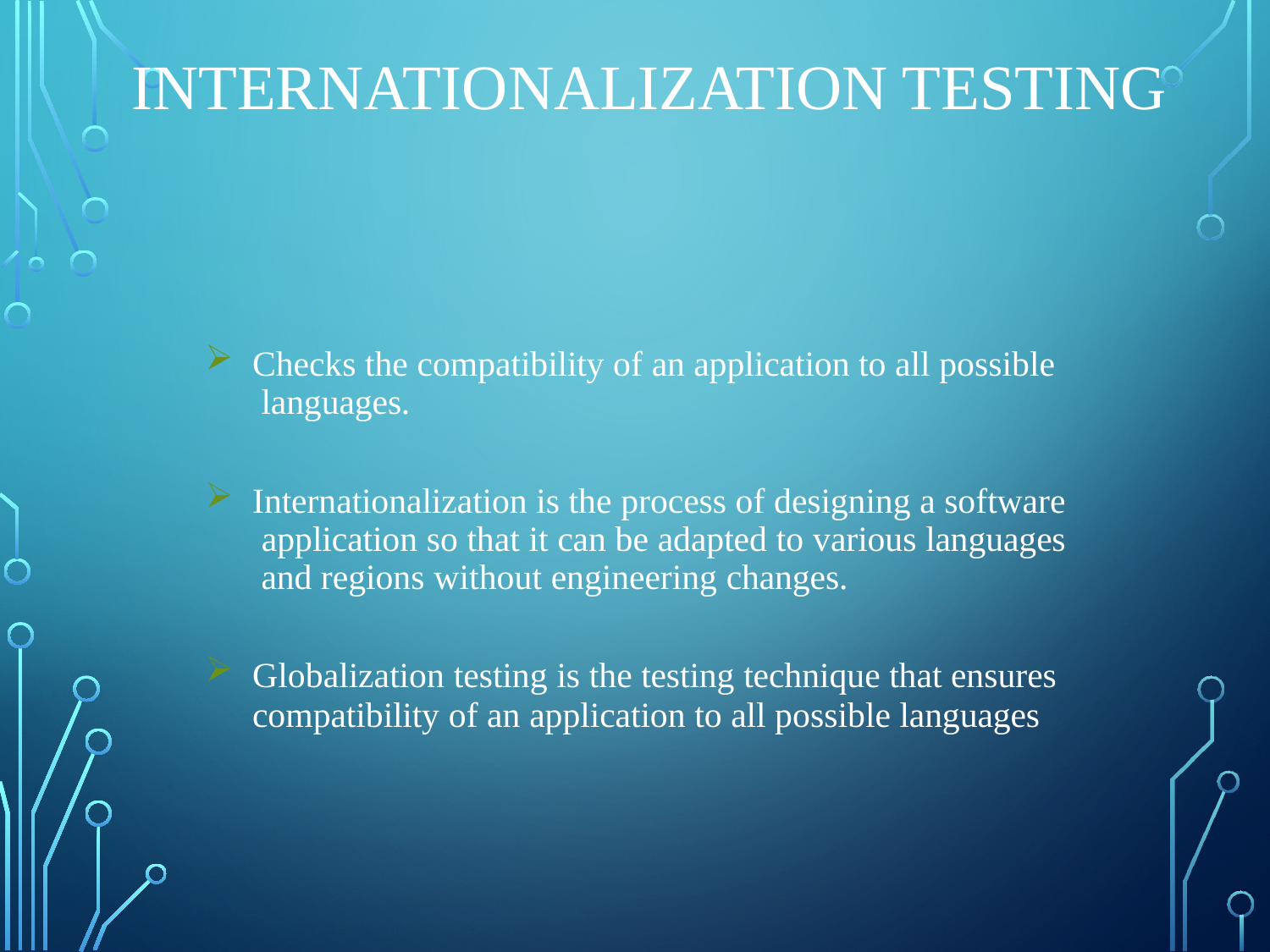

# Internationalization testing
Checks the compatibility of an application to all possible  languages.

Internationalization is the process of designing a software  application so that it can be adapted to various languages  and regions without engineering changes.

Globalization testing is the testing technique that ensures
compatibility of an application to all possible languages